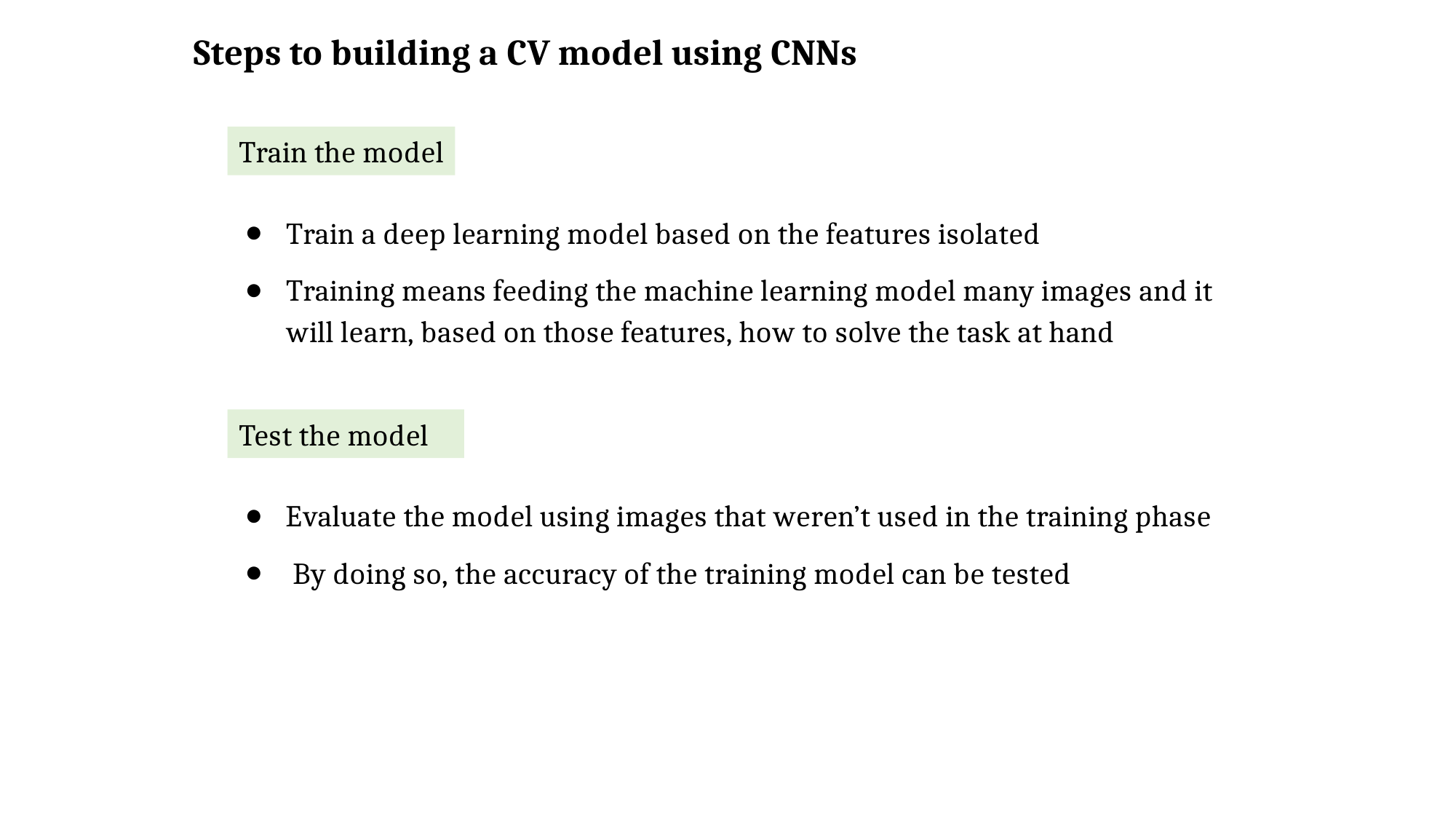

Steps to building a CV model using CNNs
Train the model
Train a deep learning model based on the features isolated
Training means feeding the machine learning model many images and it will learn, based on those features, how to solve the task at hand
Test the model
Evaluate the model using images that weren’t used in the training phase
 By doing so, the accuracy of the training model can be tested